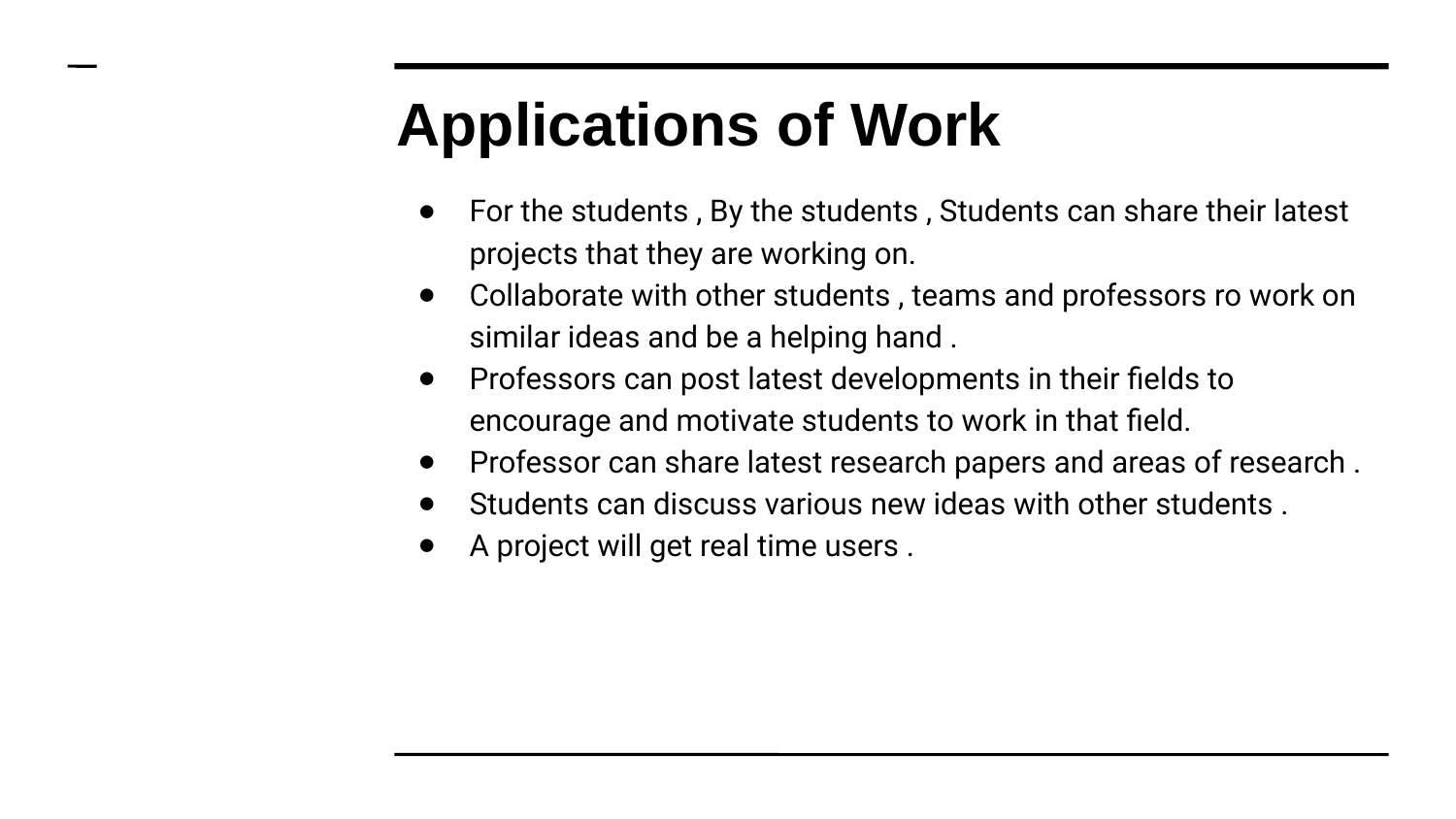

Applications of Work
For the students , By the students , Students can share their latest projects that they are working on.
Collaborate with other students , teams and professors ro work on similar ideas and be a helping hand .
Professors can post latest developments in their fields to encourage and motivate students to work in that field.
Professor can share latest research papers and areas of research .
Students can discuss various new ideas with other students .
A project will get real time users .